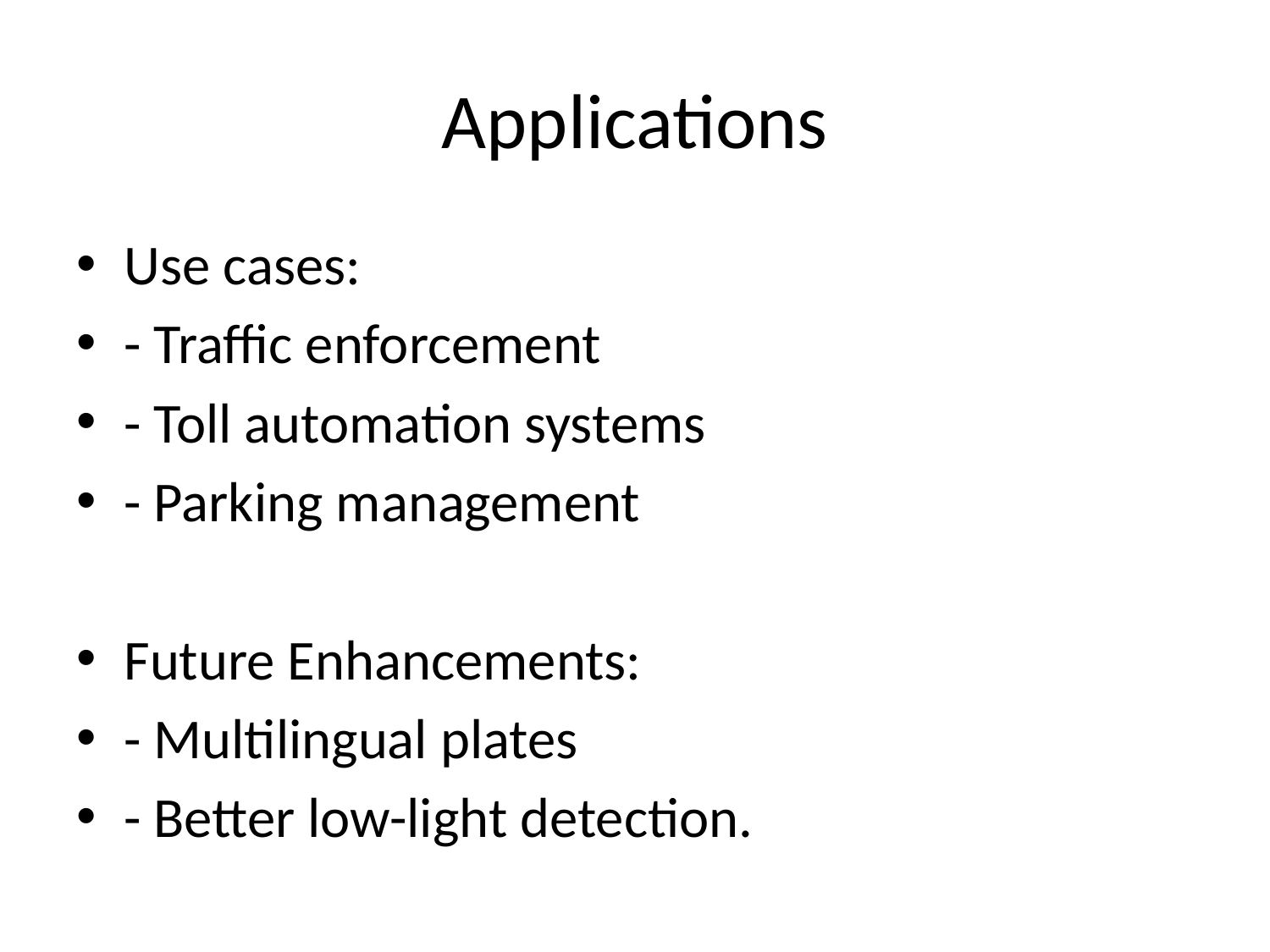

# Applications
Use cases:
- Traffic enforcement
- Toll automation systems
- Parking management

Future Enhancements:
- Multilingual plates
- Better low-light detection.

[Placeholder: Icons with captions for use cases]